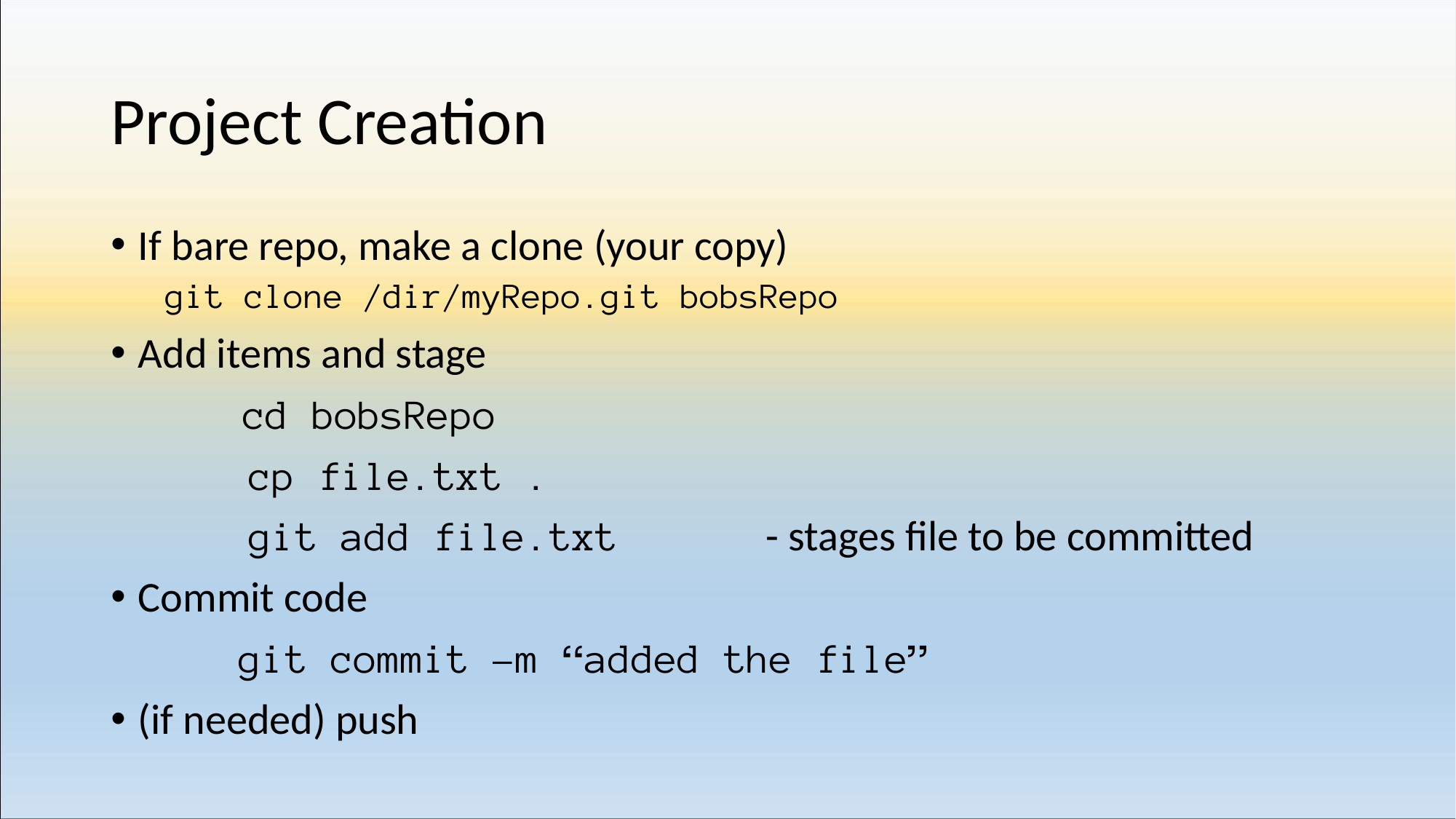

# Project Creation
If bare repo, make a clone (your copy)
git clone /dir/myRepo.git bobsRepo
Add items and stage
	 cd bobsRepo
      cp file.txt .
      git add file.txt 		- stages file to be committed
Commit code
	  git commit –m “added the file”
(if needed) push